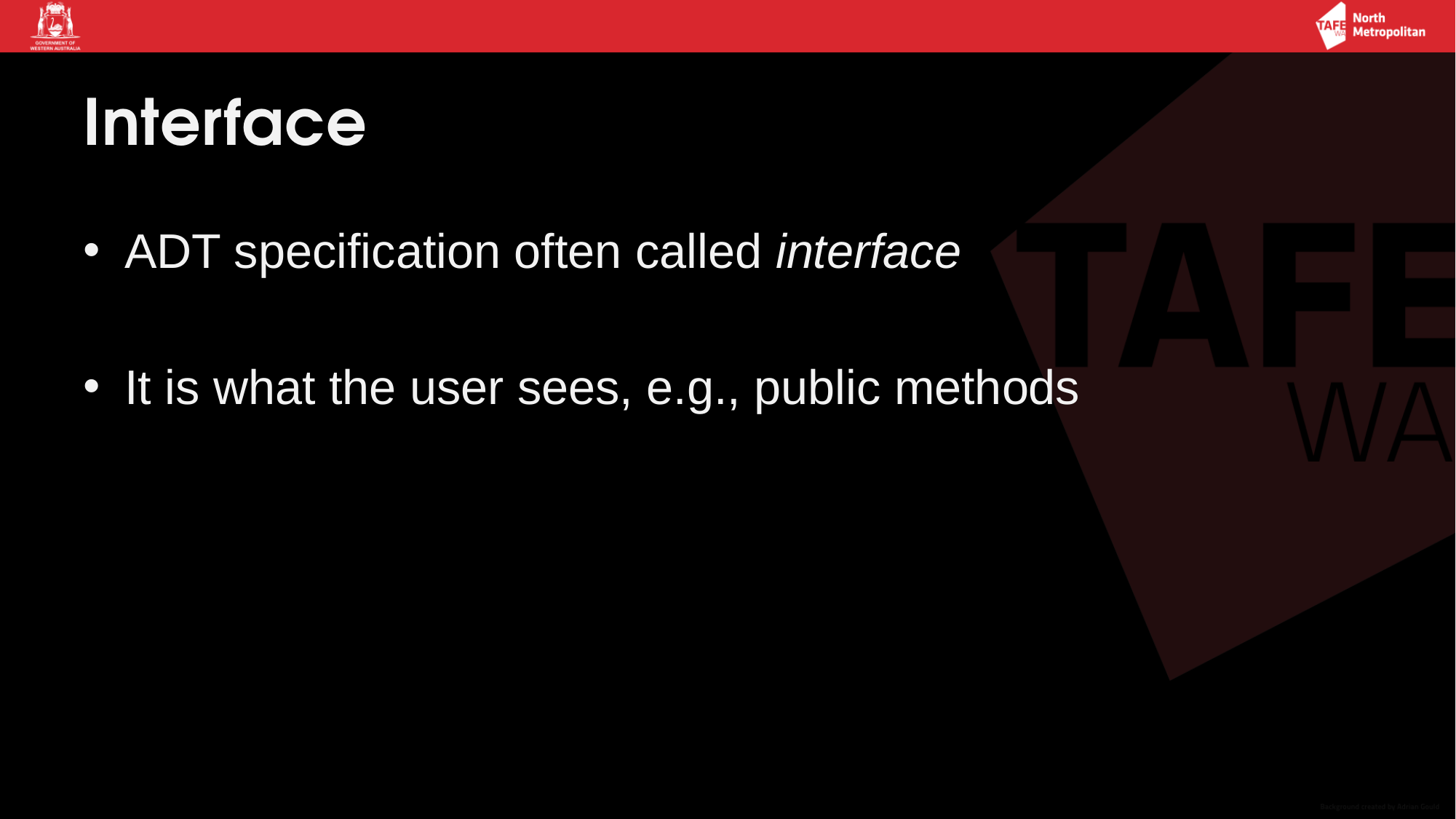

# Interface
ADT specification often called interface

It is what the user sees, e.g., public methods